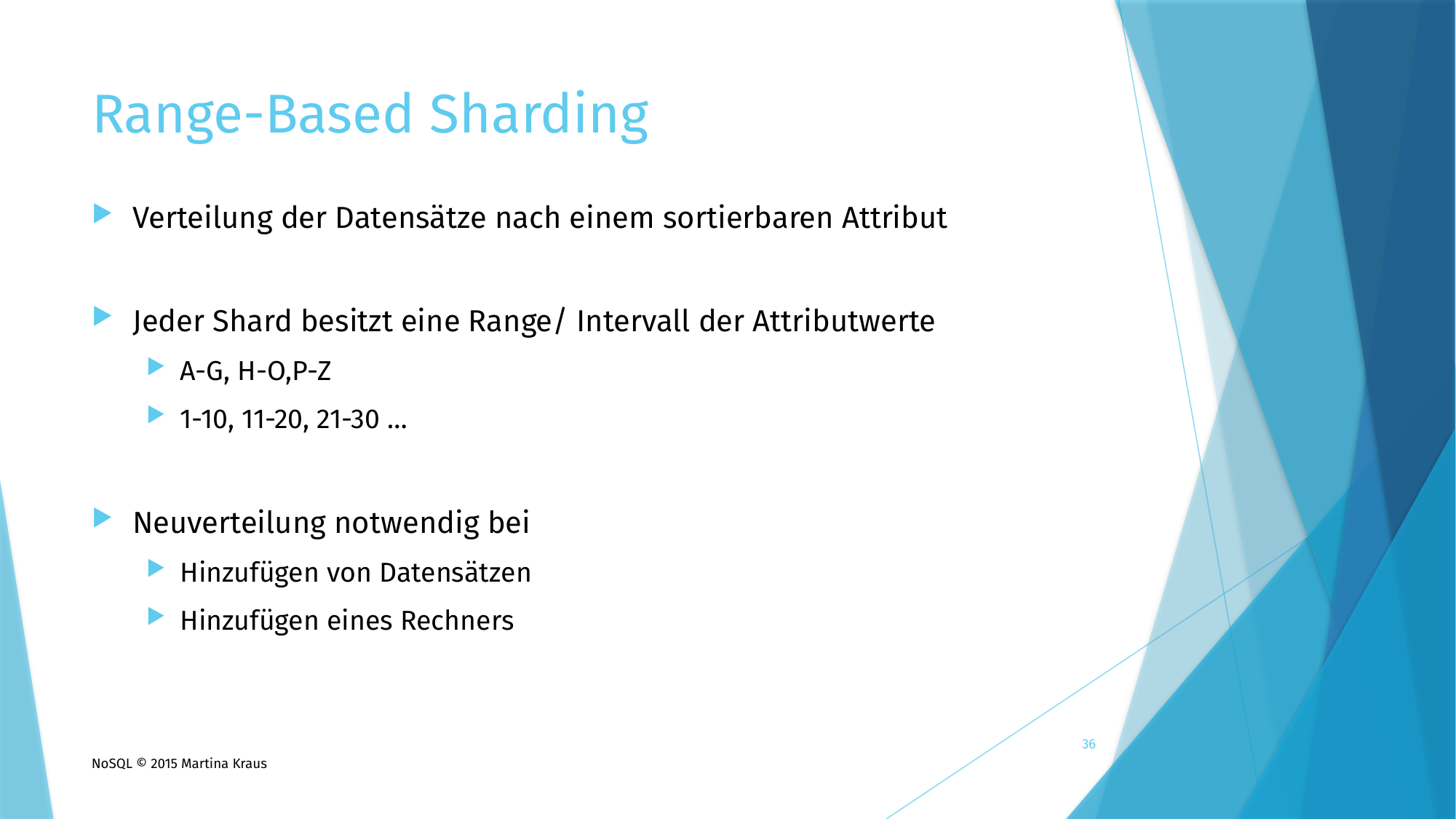

Range-Based Sharding
Verteilung der Datensätze nach einem sortierbaren Attribut

Jeder Shard besitzt eine Range/ Intervall der Attributwerte
A-G, H-O,P-Z
1-10, 11-20, 21-30 …

Neuverteilung notwendig bei
Hinzufügen von Datensätzen
Hinzufügen eines Rechners

36
NoSQL © 2015 Martina Kraus